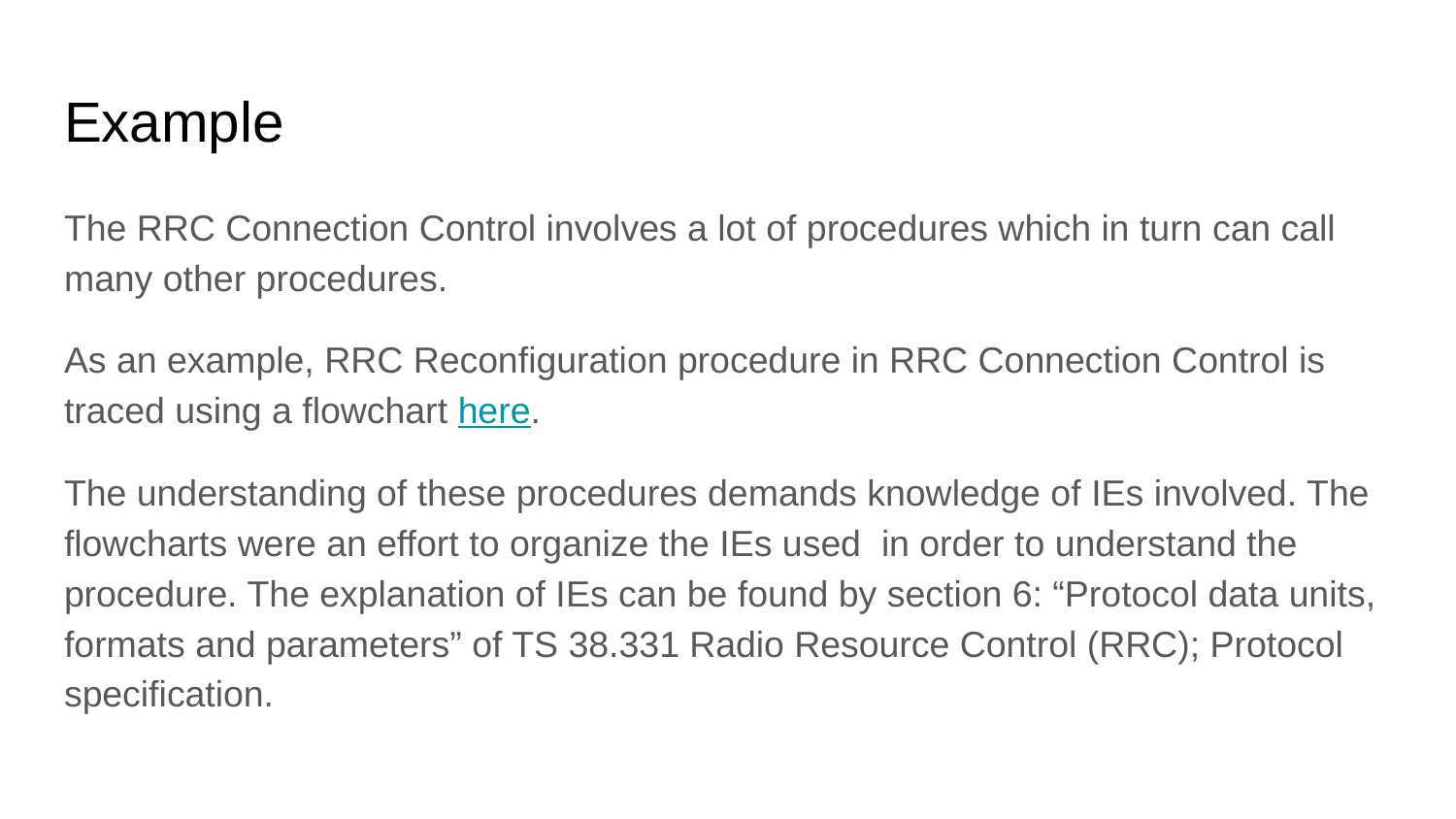

# Example
The RRC Connection Control involves a lot of procedures which in turn can call many other procedures.
As an example, RRC Reconfiguration procedure in RRC Connection Control is traced using a flowchart here.
The understanding of these procedures demands knowledge of IEs involved. The flowcharts were an effort to organize the IEs used  in order to understand the procedure. The explanation of IEs can be found by section 6: “Protocol data units, formats and parameters” of TS 38.331 Radio Resource Control (RRC); Protocol specification.